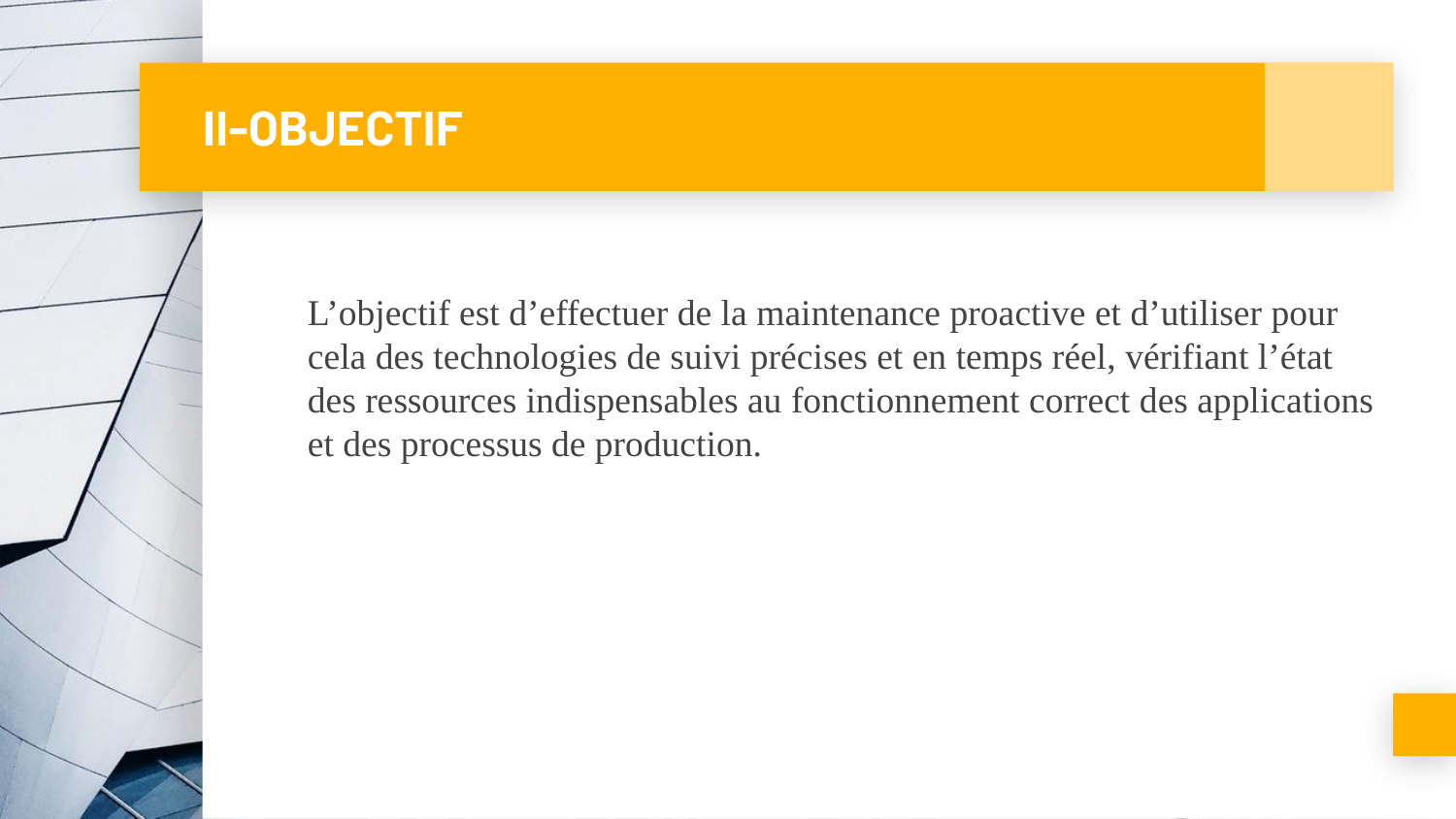

# II-OBJECTIF
L’objectif est d’effectuer de la maintenance proactive et d’utiliser pour cela des technologies de suivi précises et en temps réel, vérifiant l’état des ressources indispensables au fonctionnement correct des applications et des processus de production.

4